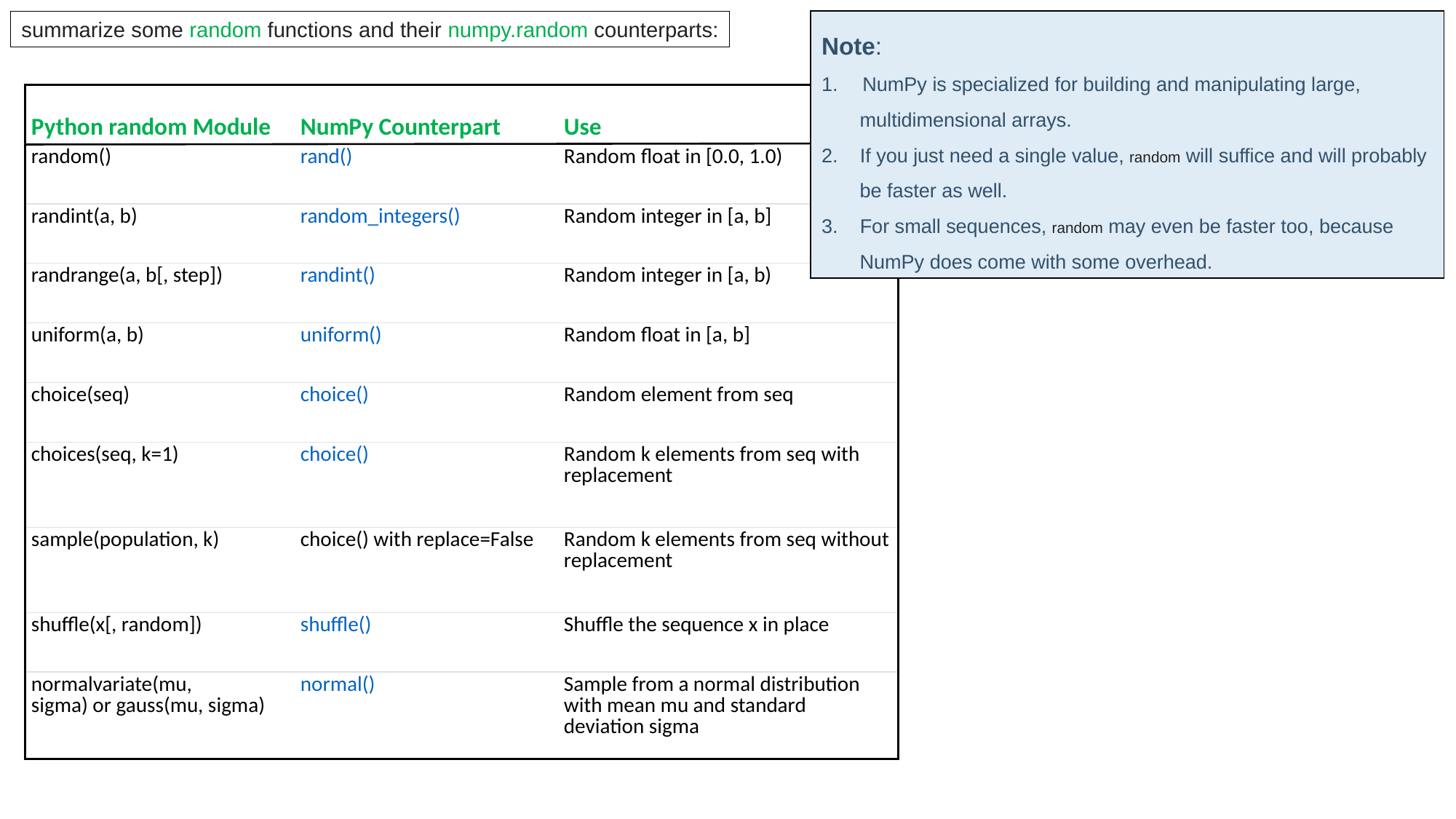

Note:
NumPy is specialized for building and manipulating large,
       multidimensional arrays.
2.    If you just need a single value, random will suffice and will probably
       be faster as well.
3.    For small sequences, random may even be faster too, because
       NumPy does come with some overhead.
summarize some random functions and their numpy.random counterparts:
| Python random Module | NumPy Counterpart | Use |
| --- | --- | --- |
| random() | rand() | Random float in [0.0, 1.0) |
| randint(a, b) | random\_integers() | Random integer in [a, b] |
| randrange(a, b[, step]) | randint() | Random integer in [a, b) |
| uniform(a, b) | uniform() | Random float in [a, b] |
| choice(seq) | choice() | Random element from seq |
| choices(seq, k=1) | choice() | Random k elements from seq with replacement |
| sample(population, k) | choice() with replace=False | Random k elements from seq without replacement |
| shuffle(x[, random]) | shuffle() | Shuffle the sequence x in place |
| normalvariate(mu, sigma) or gauss(mu, sigma) | normal() | Sample from a normal distribution with mean mu and standard deviation sigma |